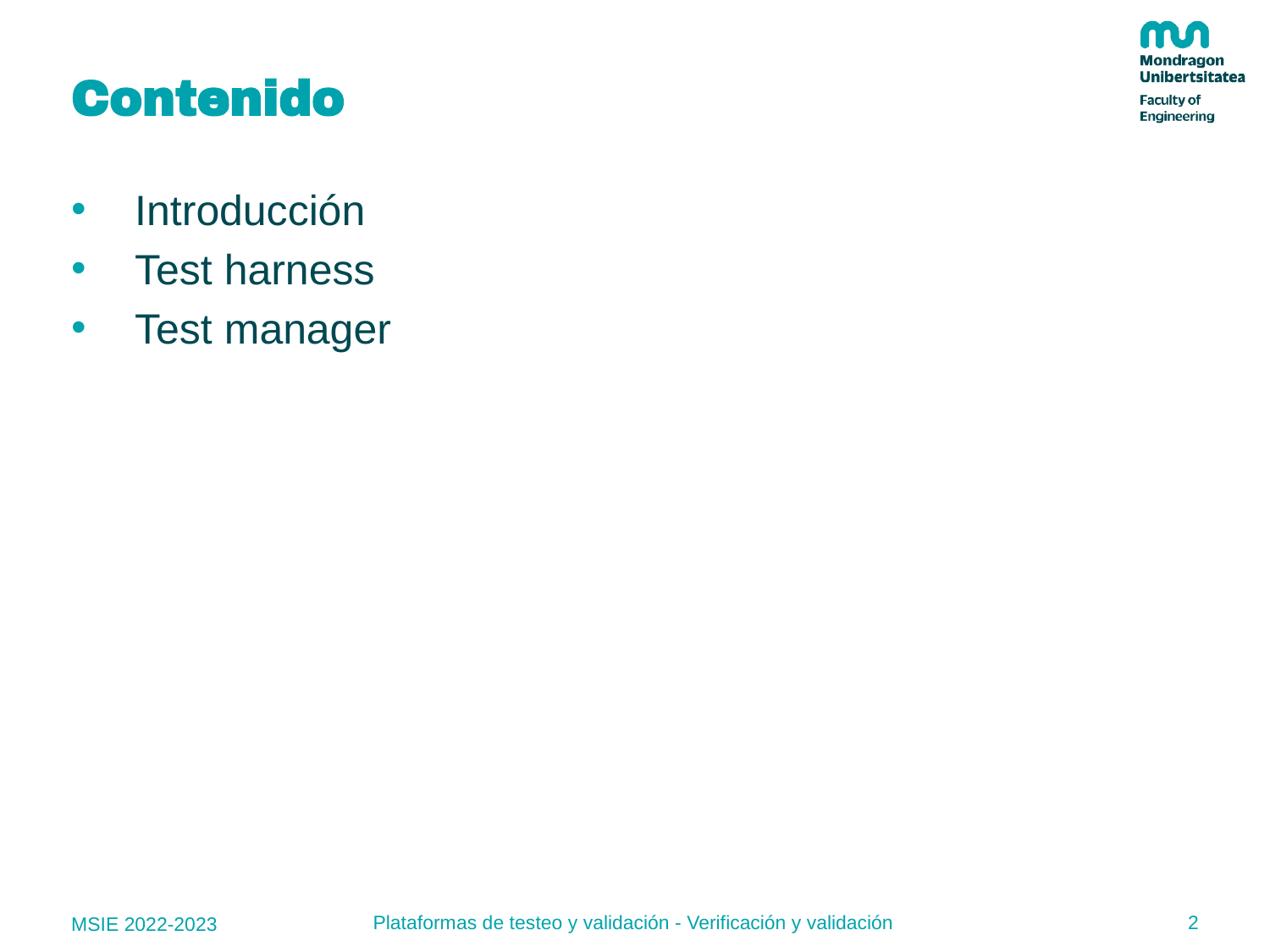

# Contenido
Introducción
Test harness
Test manager

2
Plataformas de testeo y validación - Verificación y validación
MSIE 2022-2023